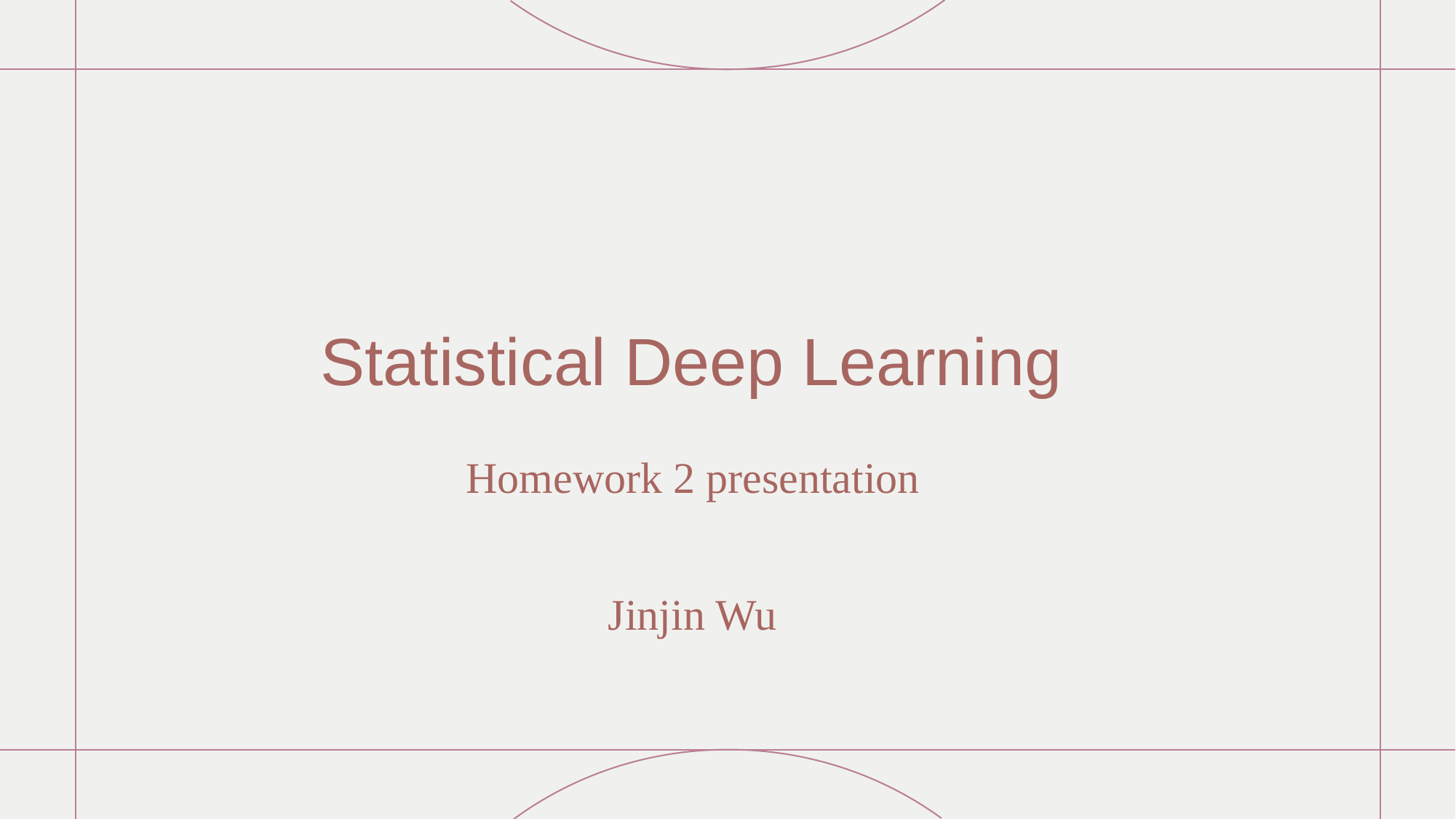

# Statistical Deep Learning
        Homework 2 presentation

                     Jinjin Wu